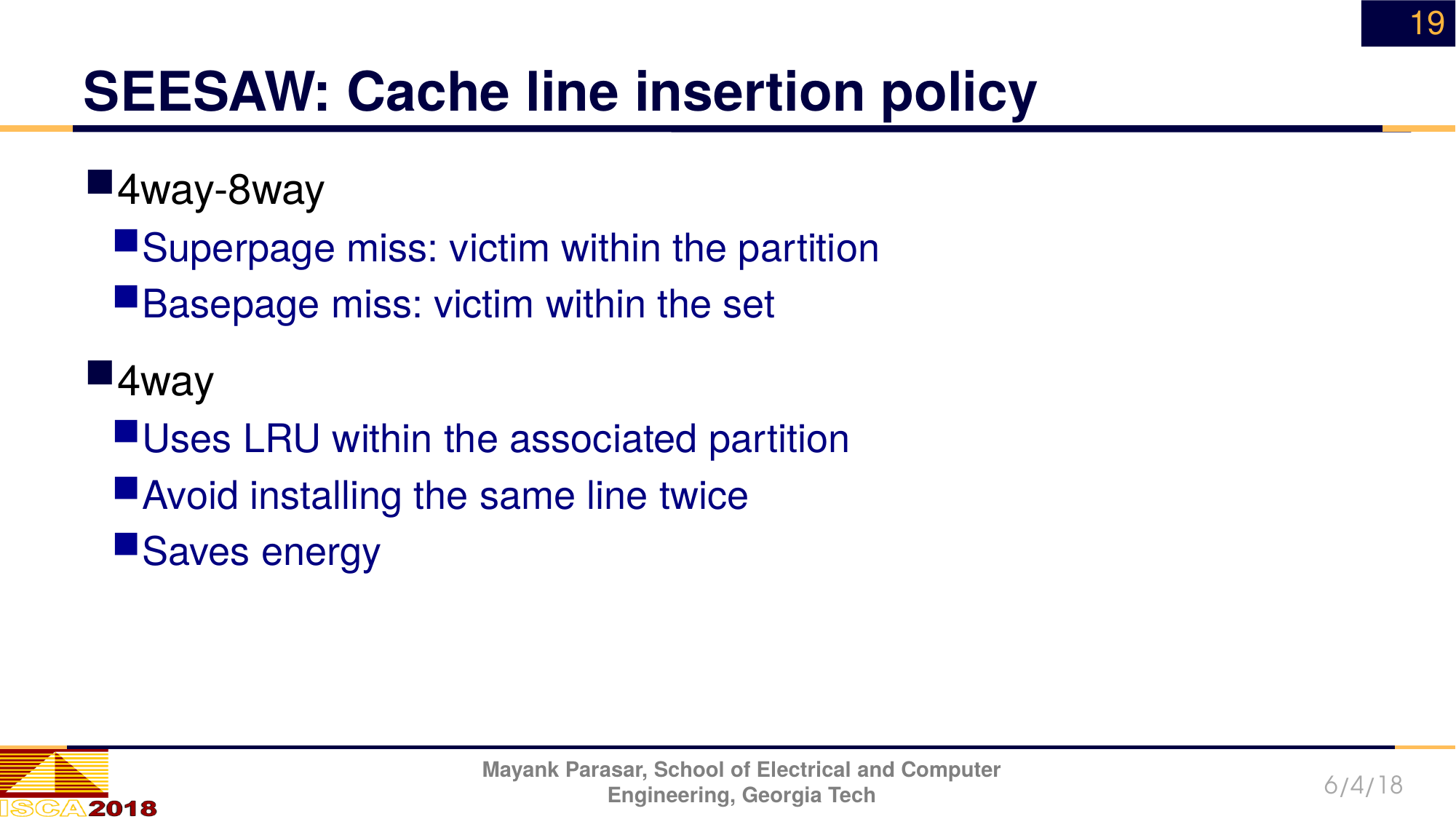

19
# SEESAW: Cache line insertion policy
4way-8way
Superpage miss: victim within the partition
Basepage miss: victim within the set
4way
Uses LRU within the associated partition
Avoid installing the same line twice
Saves energy
Mayank Parasar, School of Electrical and Computer Engineering, Georgia Tech
6/4/18